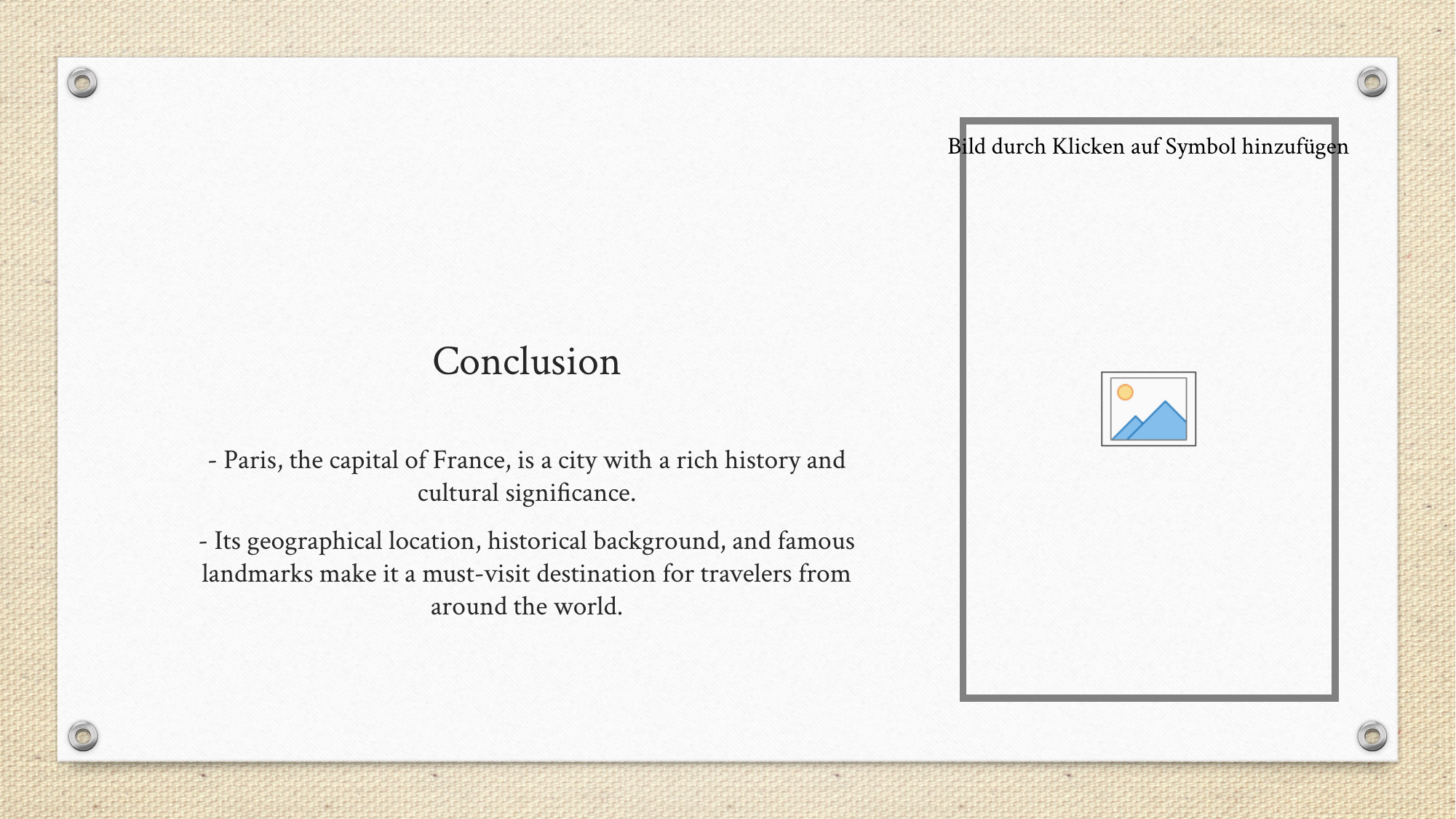

# Conclusion

- Paris, the capital of France, is a city with a rich history and cultural significance.
- Its geographical location, historical background, and famous landmarks make it a must-visit destination for travelers from around the world.